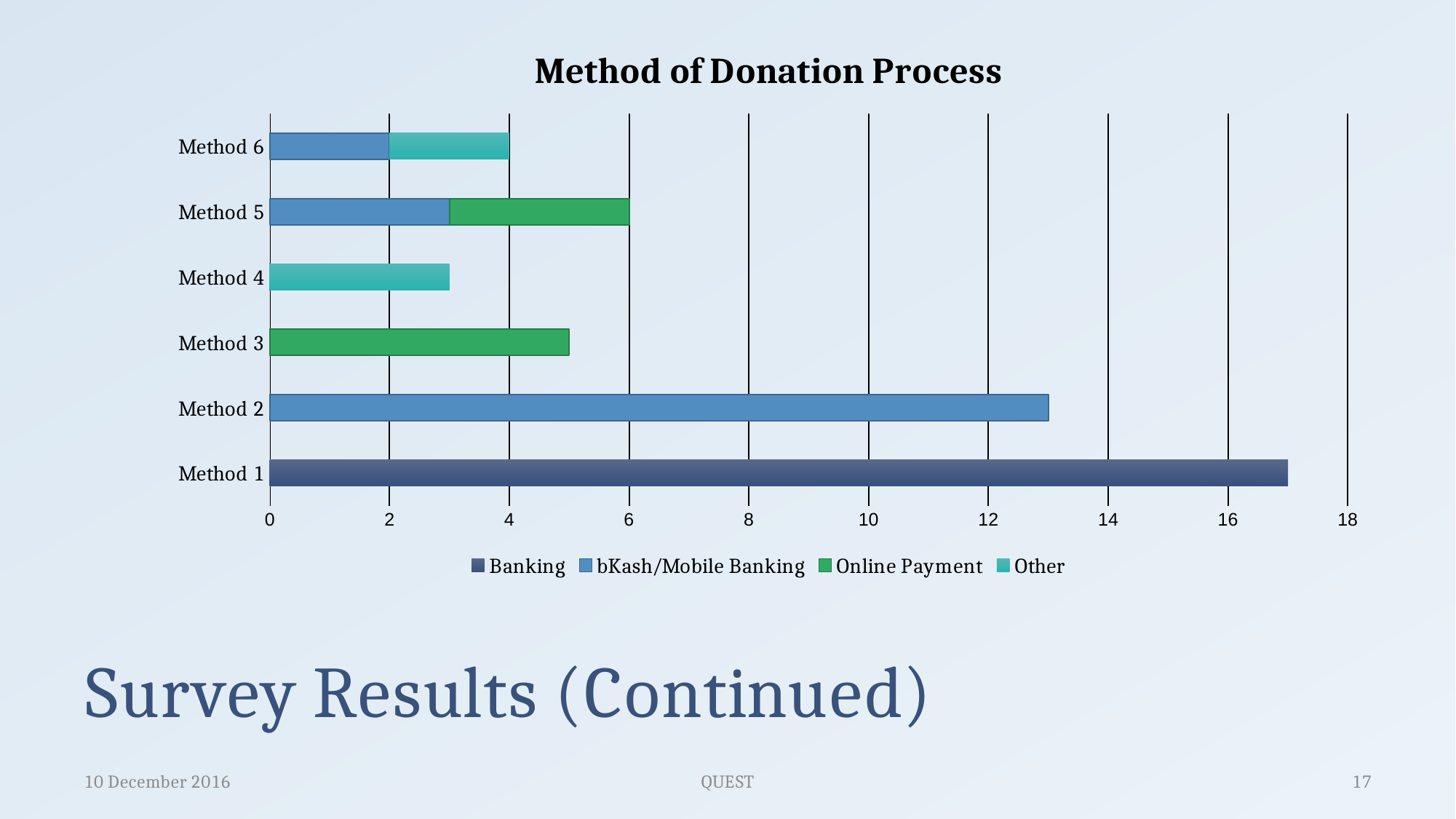

### Chart: Method of Donation Process

| Category | Banking | bKash/Mobile Banking | Online Payment | Other |
|---|---|---|---|---|
| Method 1 | 17.0 | 0.0 | 0.0 | 0.0 |
| Method 2 | 0.0 | 13.0 | 0.0 | 0.0 |
| Method 3 | 0.0 | 0.0 | 5.0 | 0.0 |
| Method 4 | 0.0 | 0.0 | 0.0 | 3.0 |
| Method 5 | 0.0 | 3.0 | 3.0 | 0.0 |
| Method 6 | 0.0 | 2.0 | None | 2.0 |
# Survey Results (Continued)
10 December 2016
QUEST
17